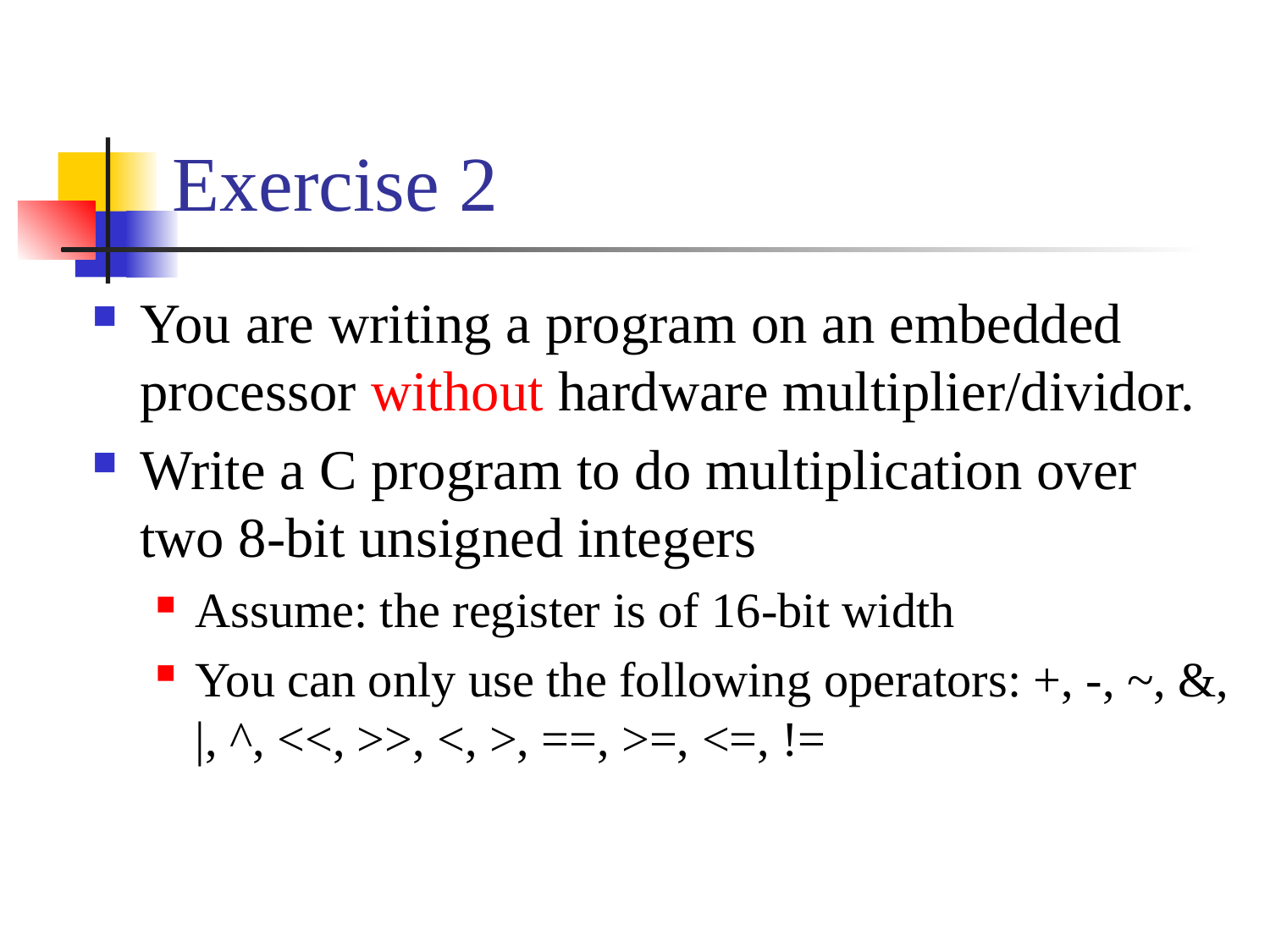

# Exercise 2
You are writing a program on an embedded processor without hardware multiplier/dividor.
Write a C program to do multiplication over two 8-bit unsigned integers
Assume: the register is of 16-bit width
You can only use the following operators: +, -, ~, &, |, ^, <<, >>, <, >, ==, >=, <=, !=